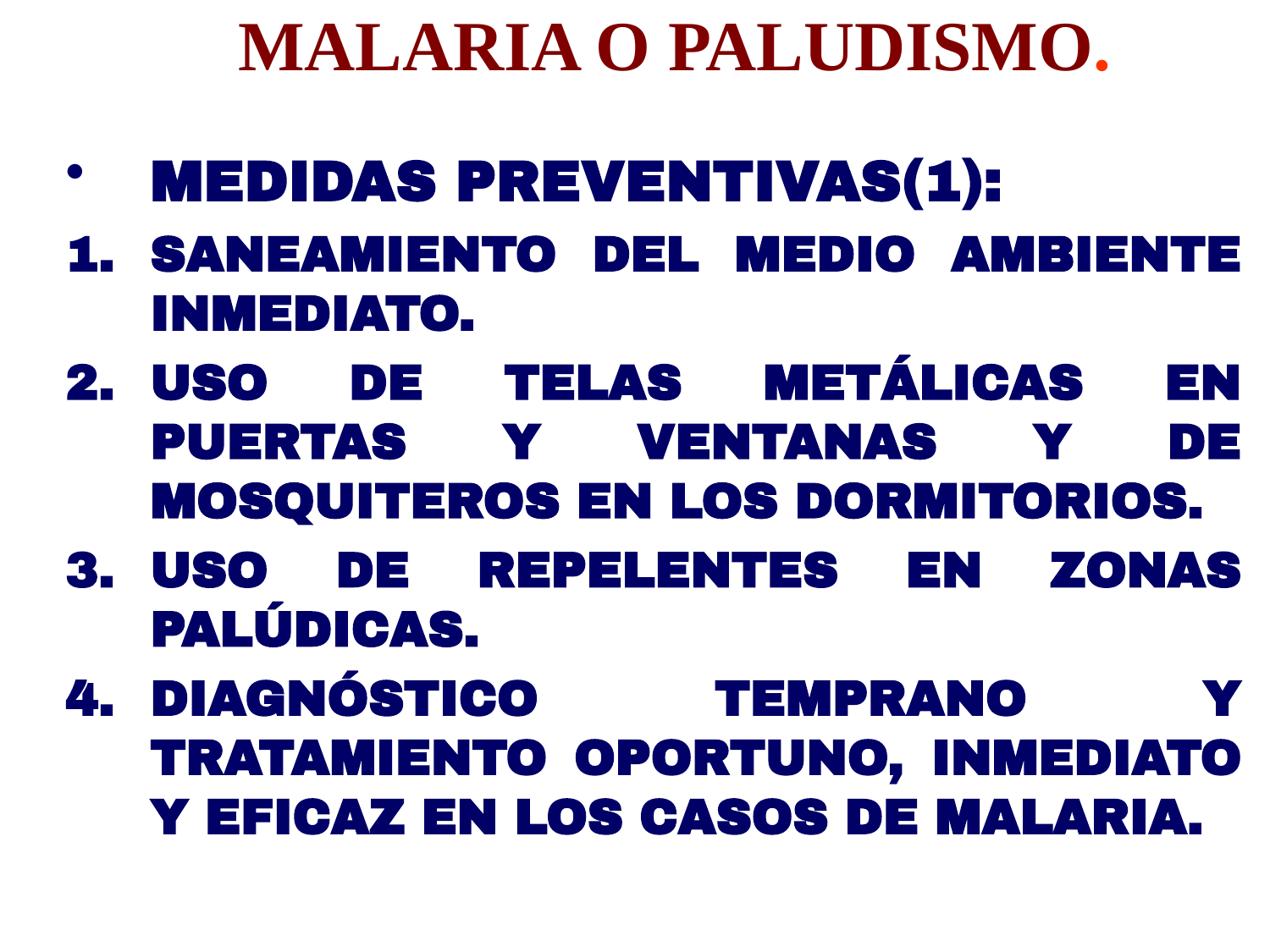

# MALARIA O PALUDISMO.
MEDIDAS PREVENTIVAS(1):
SANEAMIENTO DEL MEDIO AMBIENTE INMEDIATO.
USO DE TELAS METÁLICAS EN PUERTAS Y VENTANAS Y DE MOSQUITEROS EN LOS DORMITORIOS.
USO DE REPELENTES EN ZONAS PALÚDICAS.
DIAGNÓSTICO TEMPRANO Y TRATAMIENTO OPORTUNO, INMEDIATO Y EFICAZ EN LOS CASOS DE MALARIA.